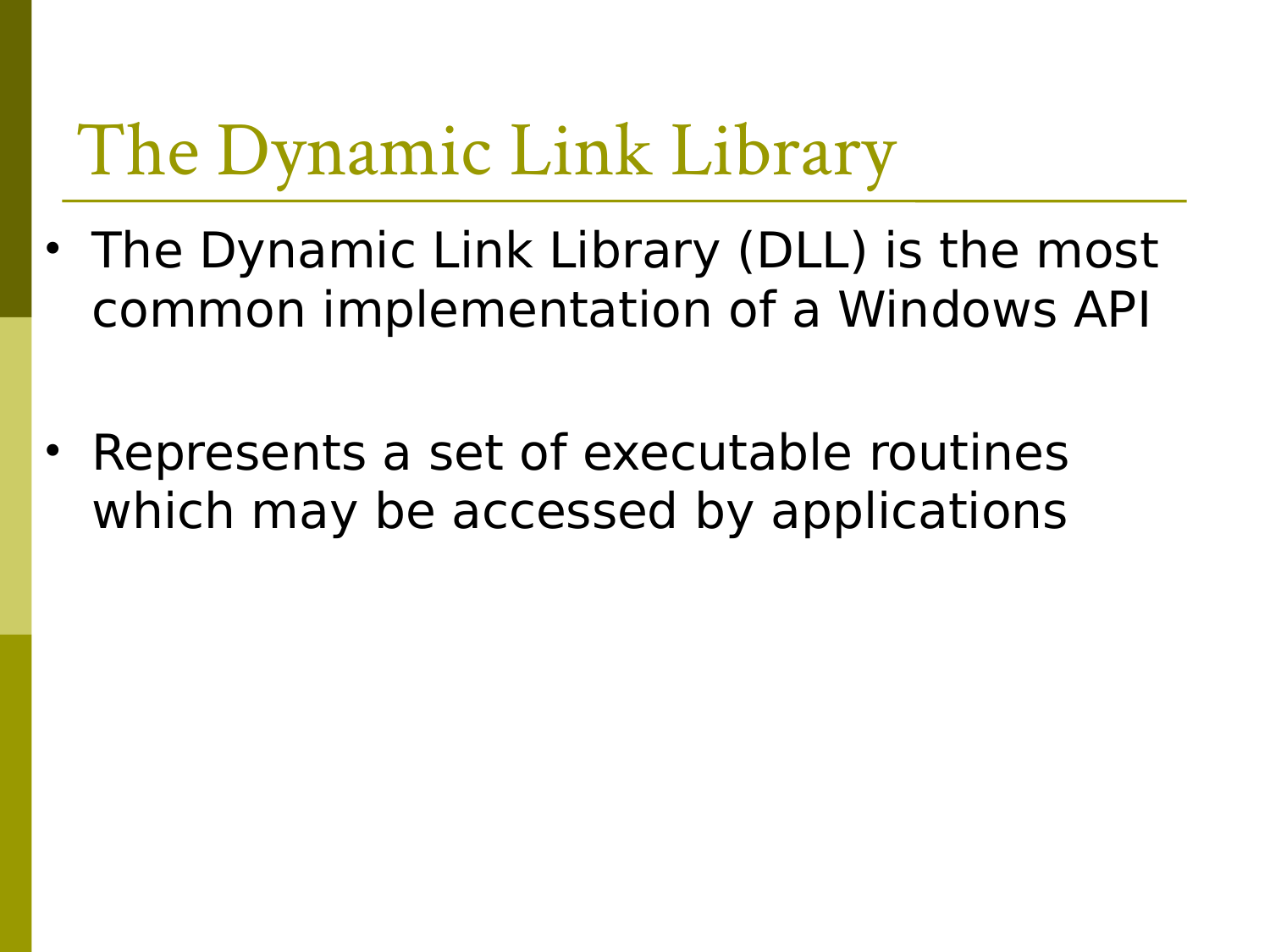

# The Dynamic Link Library
The Dynamic Link Library (DLL) is the most common implementation of a Windows API

Represents a set of executable routines which may be accessed by applications